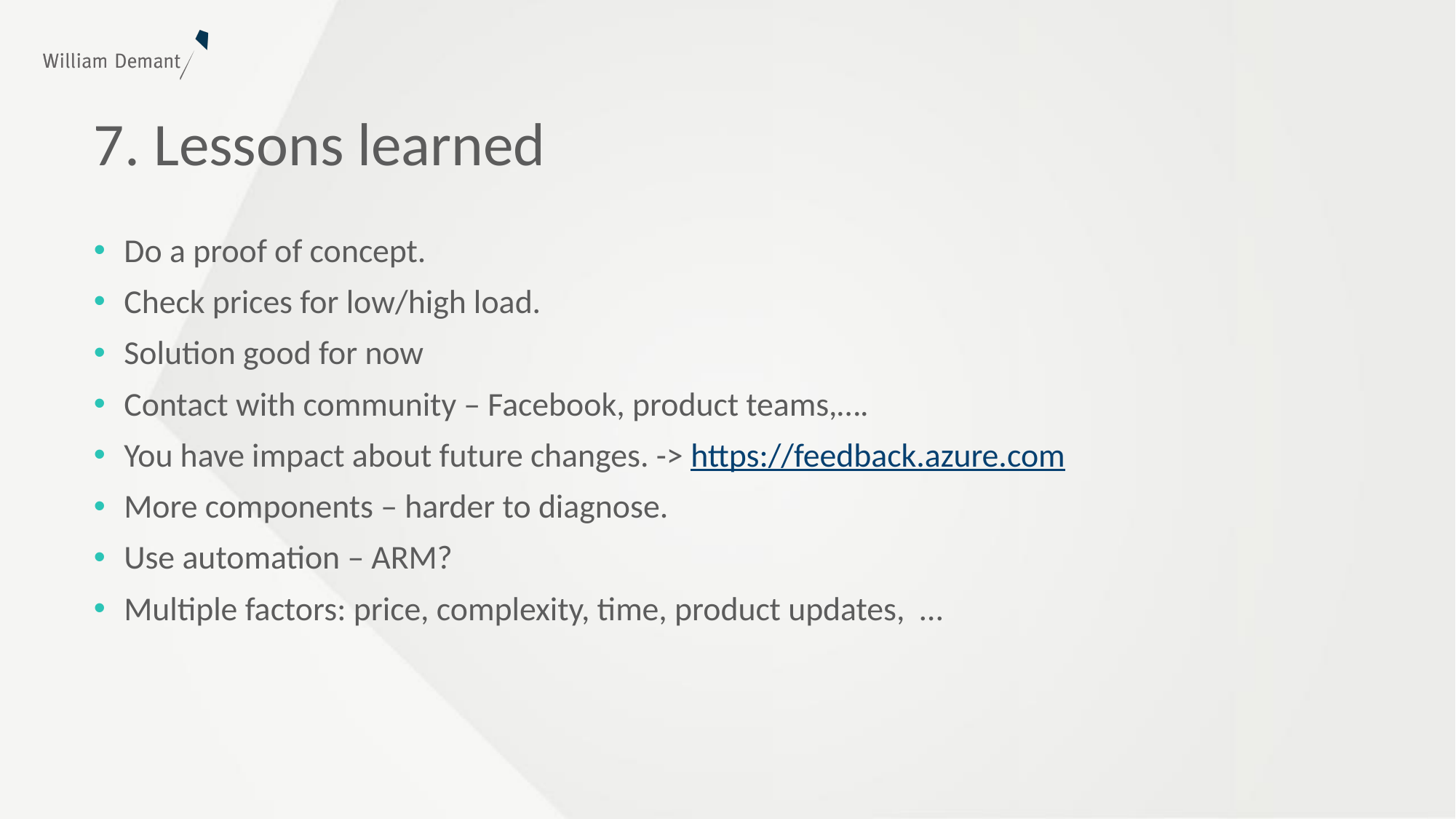

# 7. Lessons learned
Do a proof of concept.
Check prices for low/high load.
Solution good for now
Contact with community – Facebook, product teams,….
You have impact about future changes. -> https://feedback.azure.com
More components – harder to diagnose.
Use automation – ARM?
Multiple factors: price, complexity, time, product updates,  …